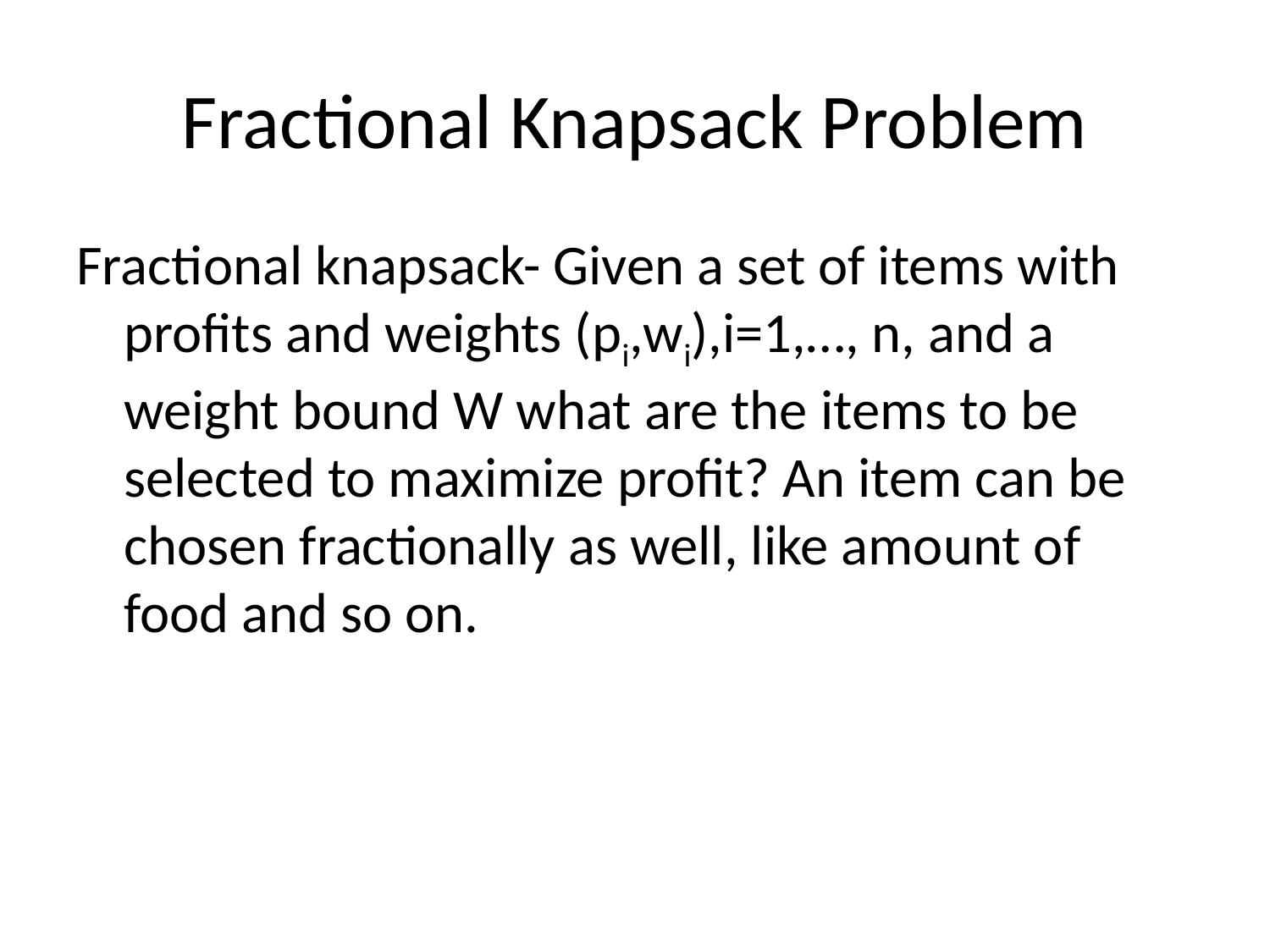

# Fractional Knapsack Problem
Fractional knapsack- Given a set of items with profits and weights (pi,wi),i=1,…, n, and a weight bound W what are the items to be selected to maximize profit? An item can be chosen fractionally as well, like amount of food and so on.